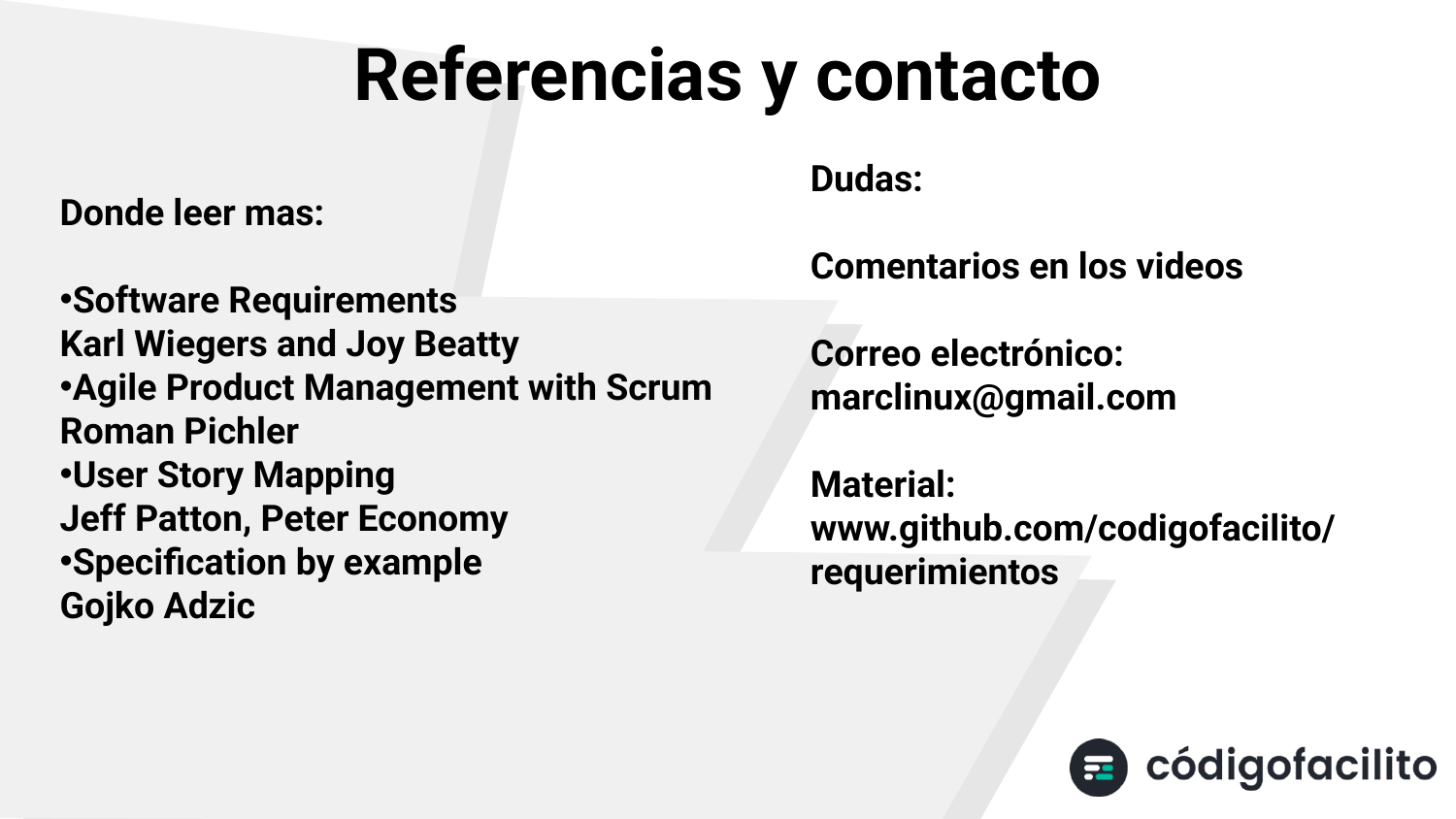

# Referencias y contacto
Dudas:

Comentarios en los videos

Correo electrónico:
marclinux@gmail.com

Material:
www.github.com/codigofacilito/requerimientos
Donde leer mas:

Software Requirements
Karl Wiegers and Joy Beatty
Agile Product Management with Scrum
Roman Pichler
User Story Mapping
Jeff Patton, Peter Economy
Specification by example
Gojko Adzic